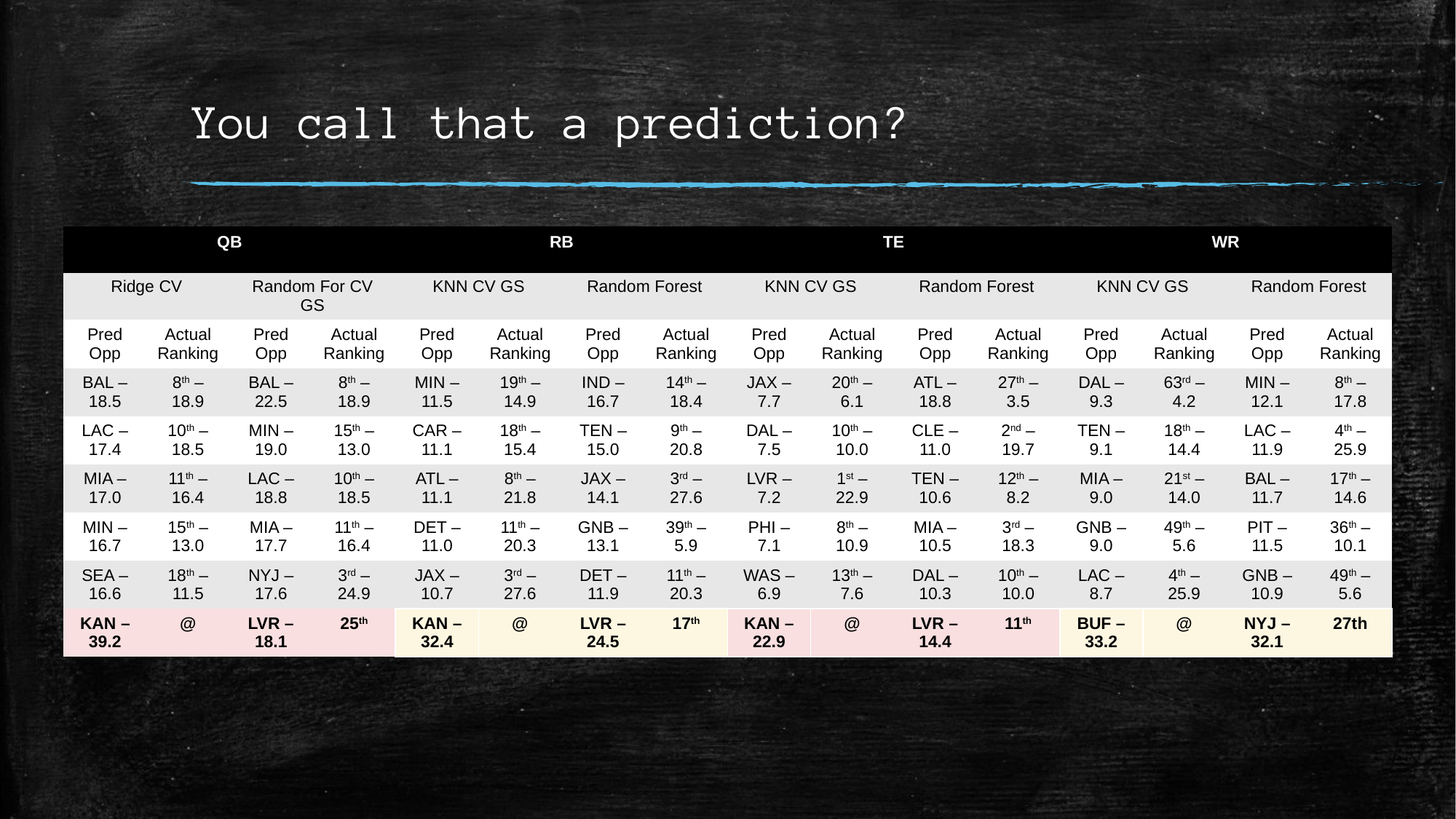

# You call that a prediction?
| QB |  |  |  | RB |  |  |  | TE |  |  |  | WR |  |  |  |
| --- | --- | --- | --- | --- | --- | --- | --- | --- | --- | --- | --- | --- | --- | --- | --- |
| Ridge CV |  | Random For CV GS |  | KNN CV GS |  | Random Forest |  | KNN CV GS |  | Random Forest |  | KNN CV GS |  | Random Forest |  |
| Pred Opp | Actual Ranking | Pred Opp | Actual Ranking | Pred Opp | Actual Ranking | Pred Opp | Actual Ranking | Pred Opp | Actual Ranking | Pred Opp | Actual Ranking | Pred Opp | Actual Ranking | Pred Opp | Actual Ranking |
| BAL – 18.5 | 8th – 18.9 | BAL – 22.5 | 8th – 18.9 | MIN – 11.5 | 19th – 14.9 | IND – 16.7 | 14th – 18.4 | JAX – 7.7 | 20th – 6.1 | ATL – 18.8 | 27th – 3.5 | DAL – 9.3 | 63rd – 4.2 | MIN – 12.1 | 8th – 17.8 |
| LAC – 17.4 | 10th – 18.5 | MIN – 19.0 | 15th – 13.0 | CAR – 11.1 | 18th – 15.4 | TEN – 15.0 | 9th – 20.8 | DAL – 7.5 | 10th – 10.0 | CLE – 11.0 | 2nd – 19.7 | TEN – 9.1 | 18th – 14.4 | LAC – 11.9 | 4th – 25.9 |
| MIA – 17.0 | 11th – 16.4 | LAC – 18.8 | 10th – 18.5 | ATL – 11.1 | 8th – 21.8 | JAX – 14.1 | 3rd – 27.6 | LVR – 7.2 | 1st – 22.9 | TEN – 10.6 | 12th – 8.2 | MIA – 9.0 | 21st – 14.0 | BAL – 11.7 | 17th – 14.6 |
| MIN – 16.7 | 15th – 13.0 | MIA – 17.7 | 11th – 16.4 | DET – 11.0 | 11th – 20.3 | GNB – 13.1 | 39th – 5.9 | PHI – 7.1 | 8th – 10.9 | MIA – 10.5 | 3rd – 18.3 | GNB – 9.0 | 49th – 5.6 | PIT – 11.5 | 36th – 10.1 |
| SEA – 16.6 | 18th – 11.5 | NYJ – 17.6 | 3rd – 24.9 | JAX – 10.7 | 3rd – 27.6 | DET – 11.9 | 11th – 20.3 | WAS – 6.9 | 13th – 7.6 | DAL – 10.3 | 10th – 10.0 | LAC – 8.7 | 4th – 25.9 | GNB – 10.9 | 49th – 5.6 |
| KAN – 39.2 | @ | LVR – 18.1 | 25th | KAN – 32.4 | @ | LVR – 24.5 | 17th | KAN – 22.9 | @ | LVR – 14.4 | 11th | BUF – 33.2 | @ | NYJ – 32.1 | 27th |